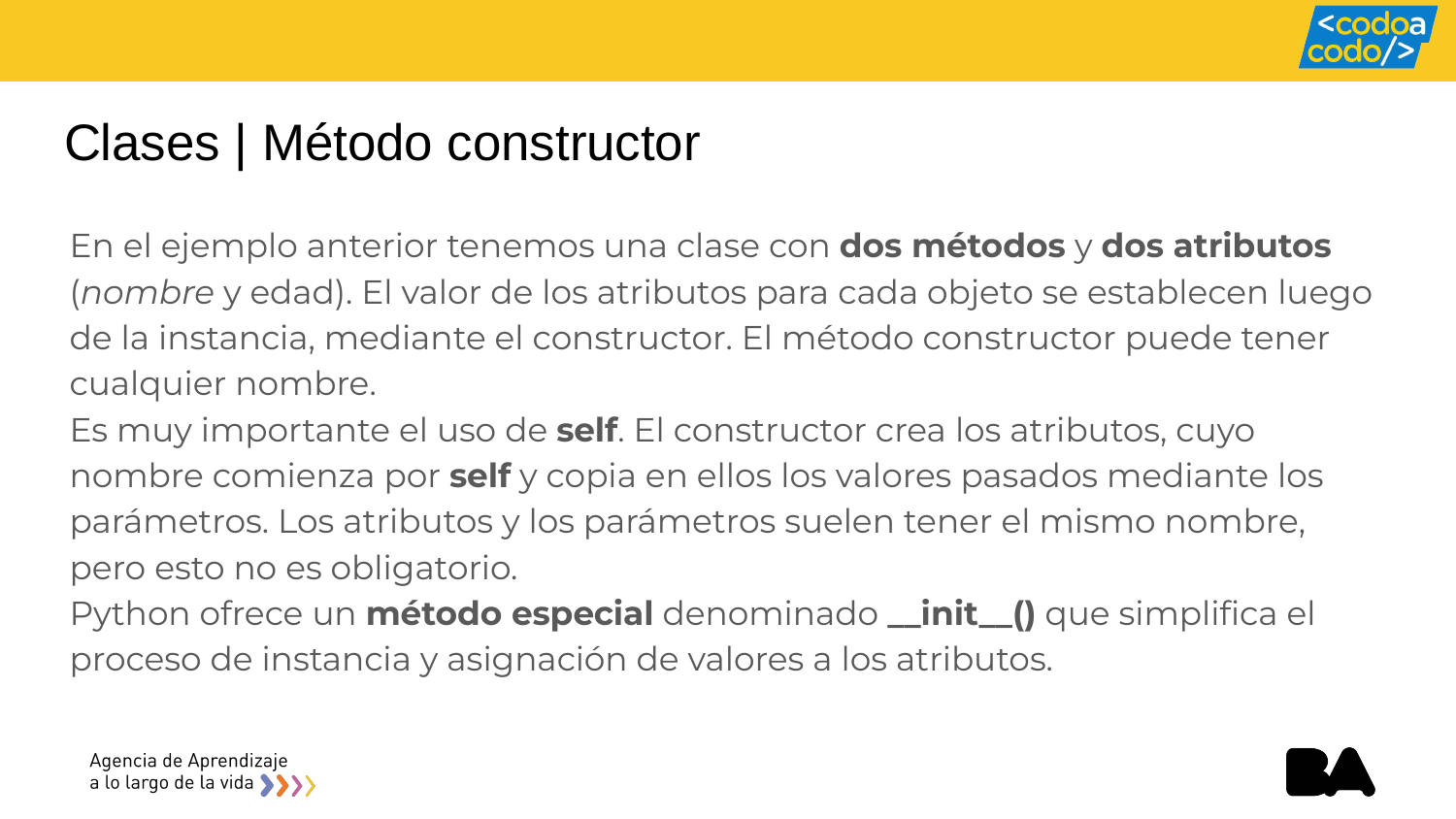

# Clases | Método constructor
En el ejemplo anterior tenemos una clase con dos métodos y dos atributos (nombre y edad). El valor de los atributos para cada objeto se establecen luego de la instancia, mediante el constructor. El método constructor puede tener cualquier nombre.
Es muy importante el uso de self. El constructor crea los atributos, cuyo nombre comienza por self y copia en ellos los valores pasados mediante los parámetros. Los atributos y los parámetros suelen tener el mismo nombre, pero esto no es obligatorio.
Python ofrece un método especial denominado __init__() que simplifica el proceso de instancia y asignación de valores a los atributos.